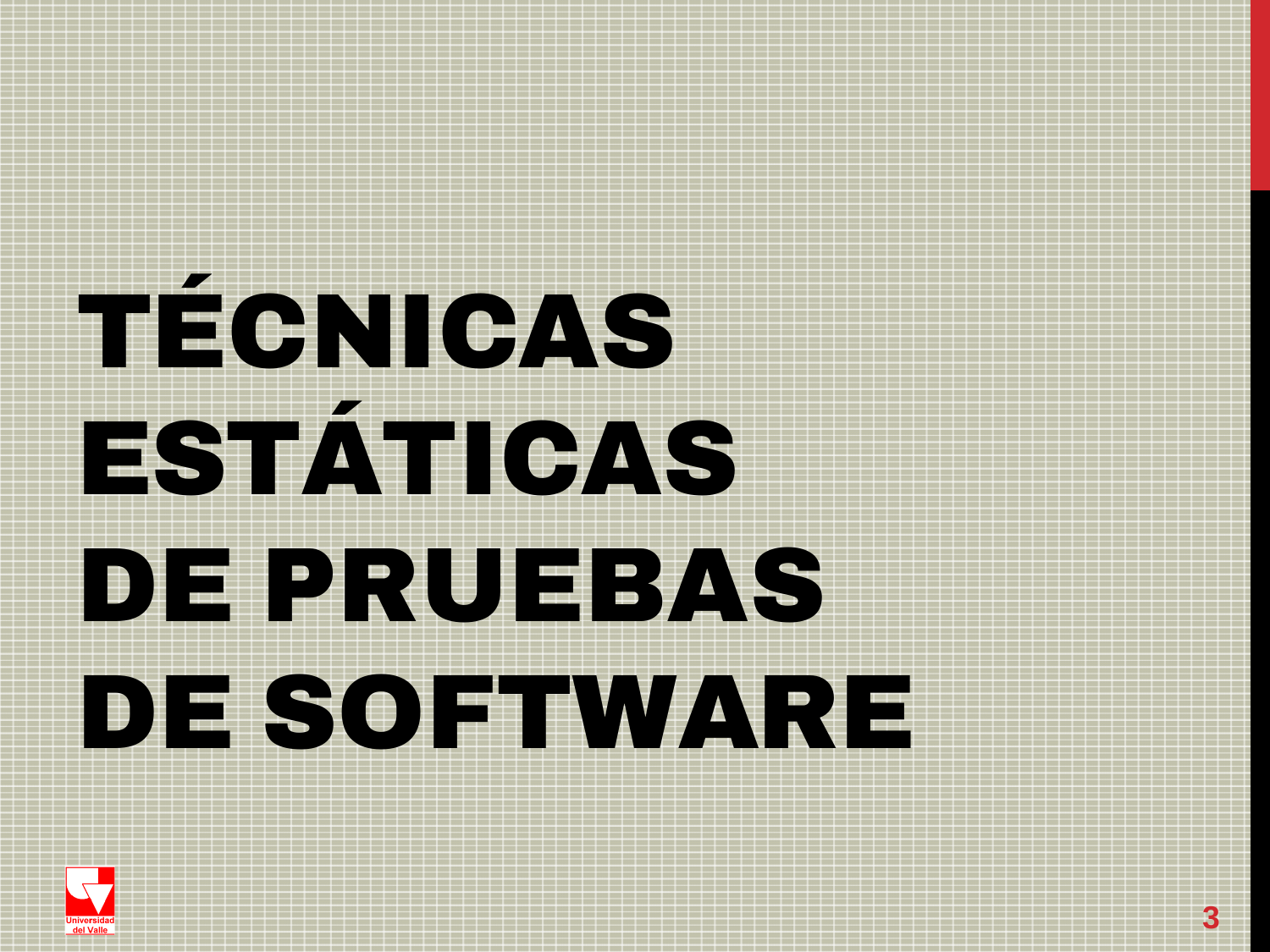

TÉCNICAS ESTÁTICAS DE PRUEBAS DE SOFTWARE
3